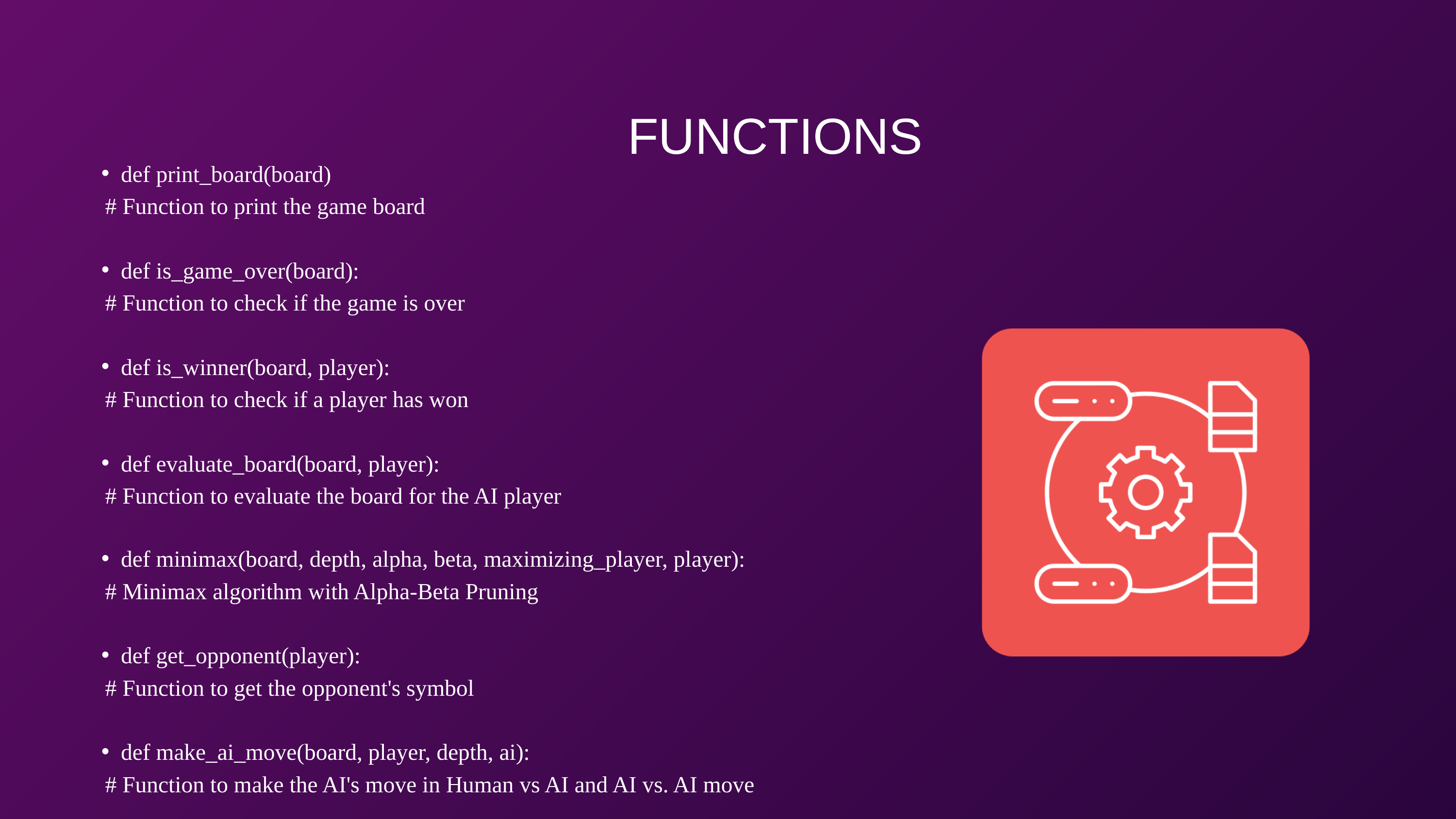

FUNCTIONS
def print_board(board)
    # Function to print the game board

def is_game_over(board):
    # Function to check if the game is over

def is_winner(board, player):
    # Function to check if a player has won

def evaluate_board(board, player):
    # Function to evaluate the board for the AI player

def minimax(board, depth, alpha, beta, maximizing_player, player):
    # Minimax algorithm with Alpha-Beta Pruning

def get_opponent(player):
    # Function to get the opponent's symbol

def make_ai_move(board, player, depth, ai):
    # Function to make the AI's move in Human vs AI and AI vs. AI move